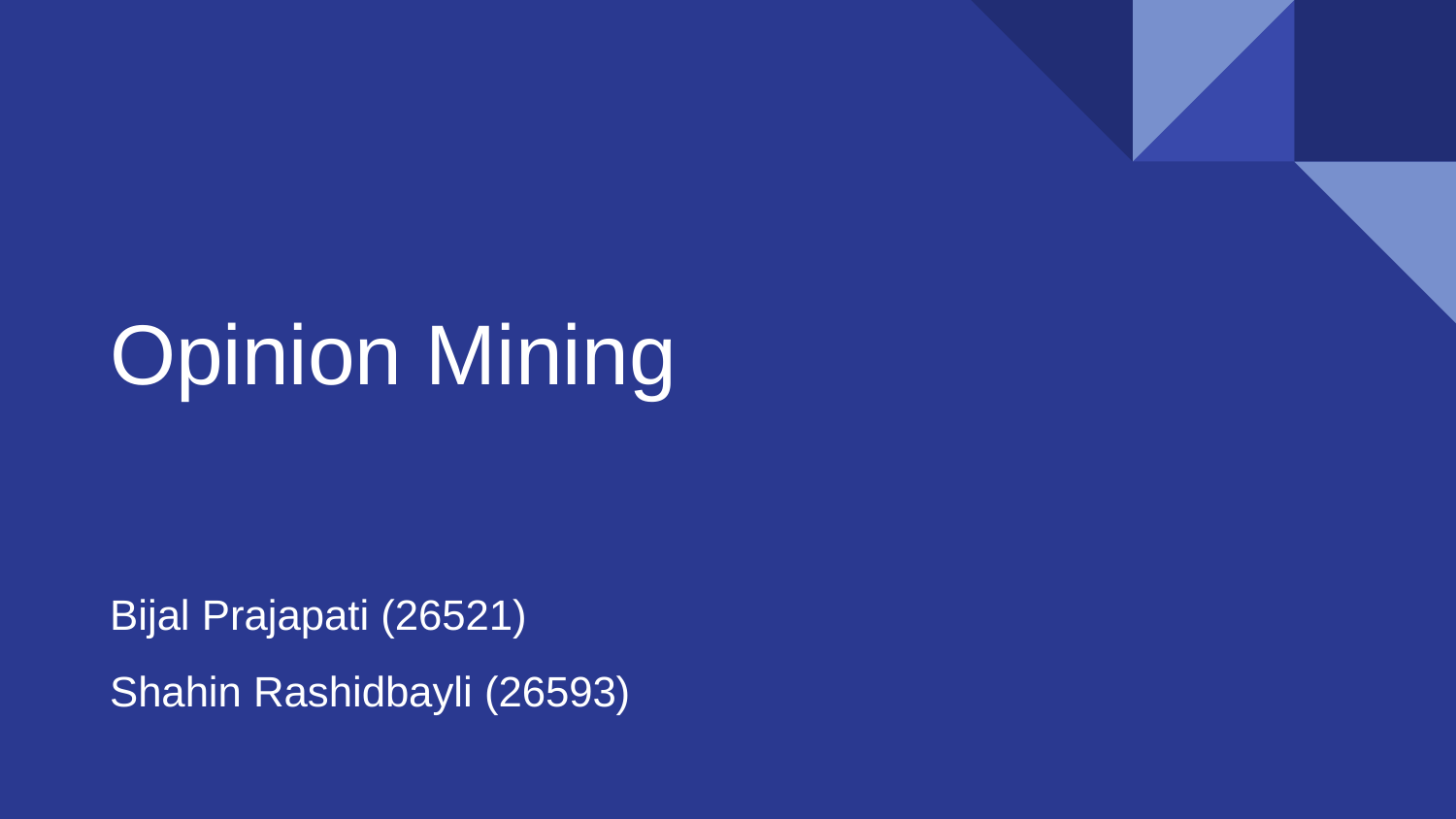

# Opinion Mining
Bijal Prajapati (26521)
Shahin Rashidbayli (26593)